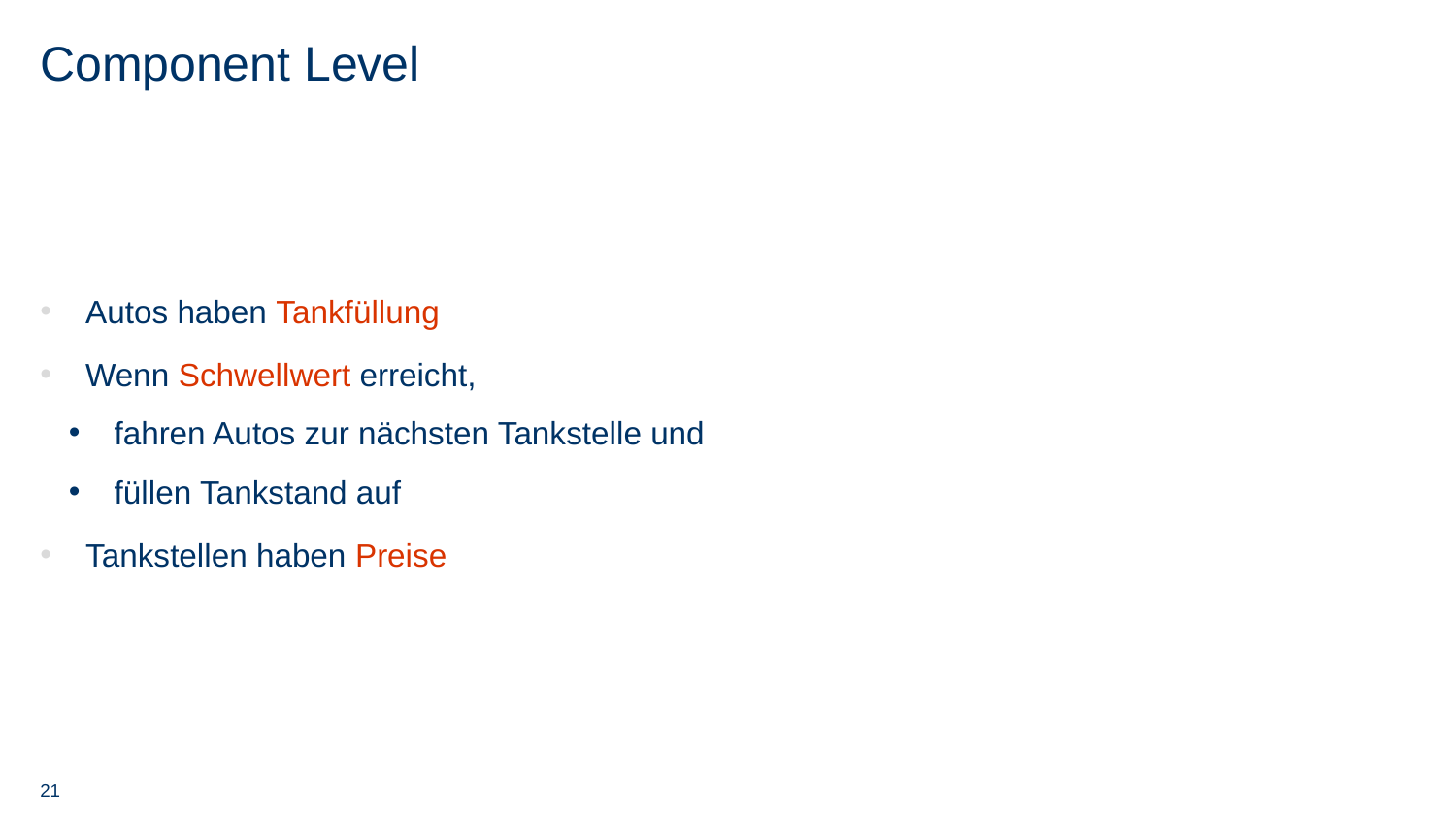

# Component Level
Autos haben Tankfüllung
Wenn Schwellwert erreicht,
fahren Autos zur nächsten Tankstelle und
füllen Tankstand auf
Tankstellen haben Preise

21